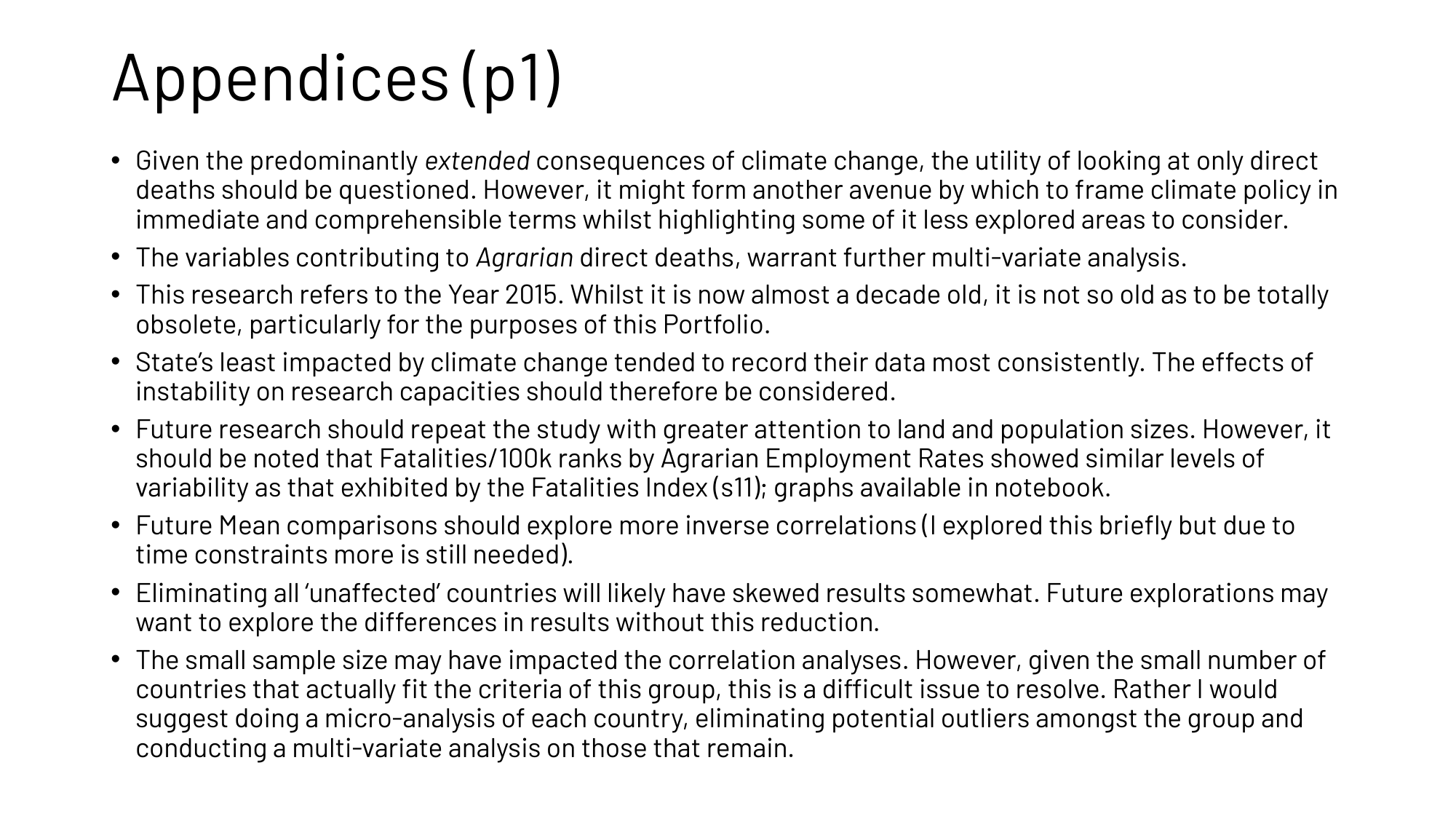

# Appendices (p1)
Given the predominantly extended consequences of climate change, the utility of looking at only direct deaths should be questioned. However, it might form another avenue by which to frame climate policy in immediate and comprehensible terms whilst highlighting some of it less explored areas to consider.
The variables contributing to Agrarian direct deaths, warrant further multi-variate analysis.
This research refers to the Year 2015. Whilst it is now almost a decade old, it is not so old as to be totally obsolete, particularly for the purposes of this Portfolio.
State’s least impacted by climate change tended to record their data most consistently. The effects of instability on research capacities should therefore be considered.
Future research should repeat the study with greater attention to land and population sizes. However, it should be noted that Fatalities/100k ranks by Agrarian Employment Rates showed similar levels of variability as that exhibited by the Fatalities Index (s11); graphs available in notebook.
Future Mean comparisons should explore more inverse correlations (I explored this briefly but due to time constraints more is still needed).
Eliminating all ‘unaffected’ countries will likely have skewed results somewhat. Future explorations may want to explore the differences in results without this reduction.
The small sample size may have impacted the correlation analyses. However, given the small number of countries that actually fit the criteria of this group, this is a difficult issue to resolve. Rather I would suggest doing a micro-analysis of each country, eliminating potential outliers amongst the group and conducting a multi-variate analysis on those that remain.